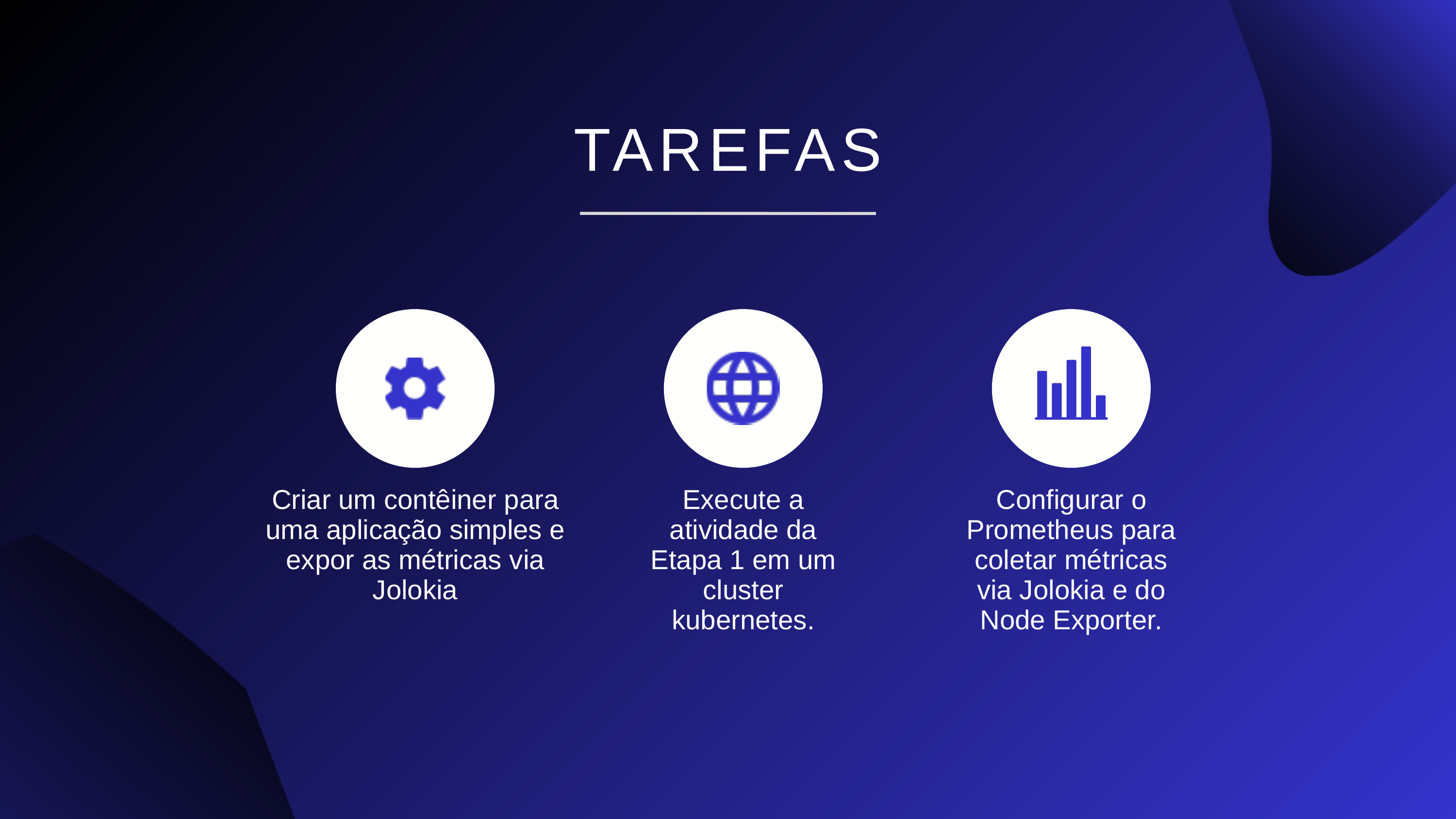

TAREFAS

Criar um contêiner para uma aplicação simples e expor as métricas via Jolokia
Execute a atividade da Etapa 1 em um cluster kubernetes.
Configurar o Prometheus para coletar métricas via Jolokia e do Node Exporter.